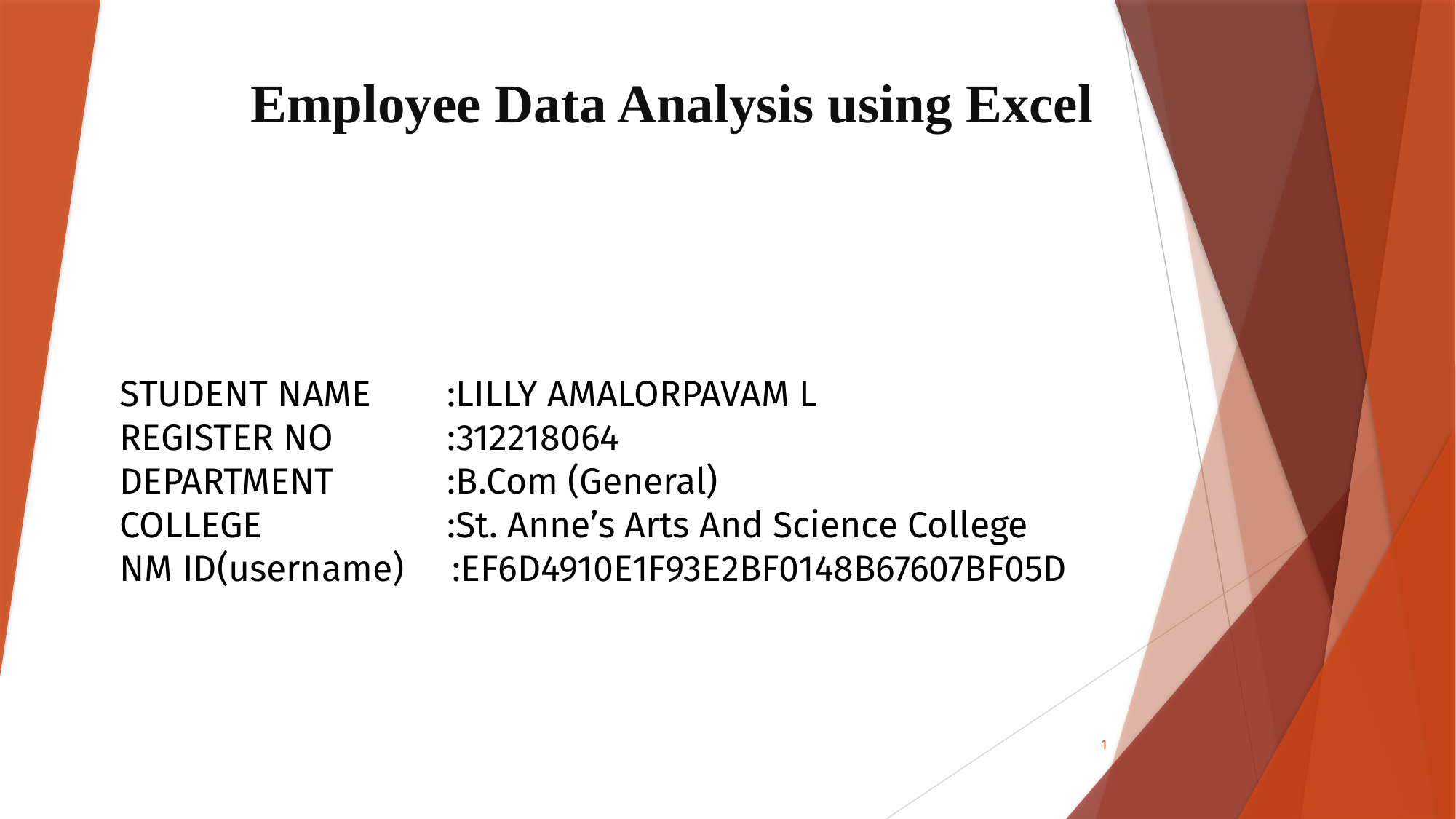

# Employee Data Analysis using Excel
STUDENT NAME	:LILLY AMALORPAVAM L
REGISTER NO		:312218064
DEPARTMENT		:B.Com (General)
COLLEGE		:St. Anne’s Arts And Science College
NM ID(username)     :EF6D4910E1F93E2BF0148B67607BF05D
1